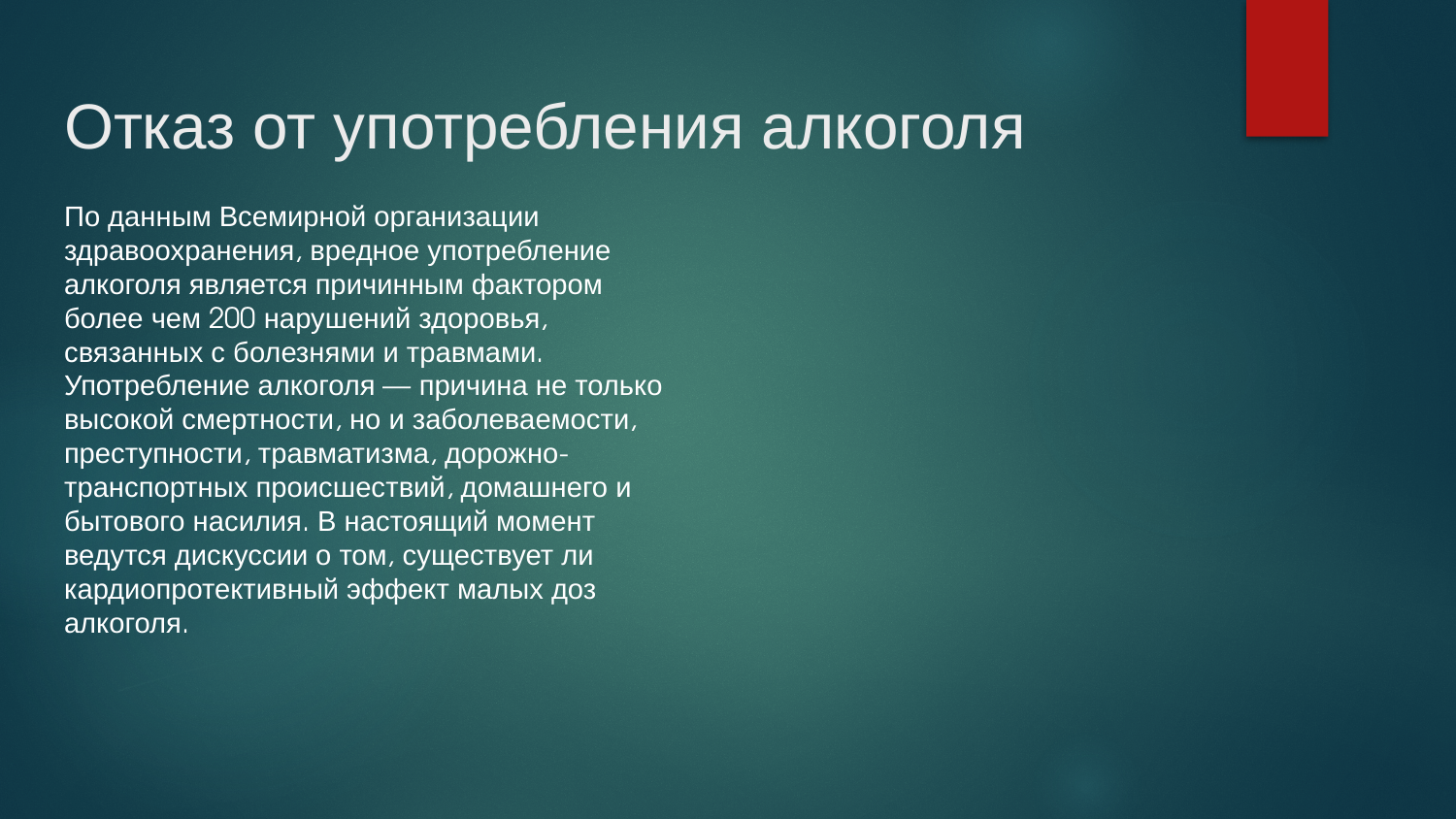

# Отказ от употребления алкоголя
По данным Всемирной организации здравоохранения, вредное употребление алкоголя является причинным фактором более чем 200 нарушений здоровья, связанных с болезнями и травмами. Употребление алкоголя — причина не только высокой смертности, но и заболеваемости, преступности, травматизма, дорожно-транспортных происшествий, домашнего и бытового насилия. В настоящий момент ведутся дискуссии о том, существует ли кардиопротективный эффект малых доз алкоголя.